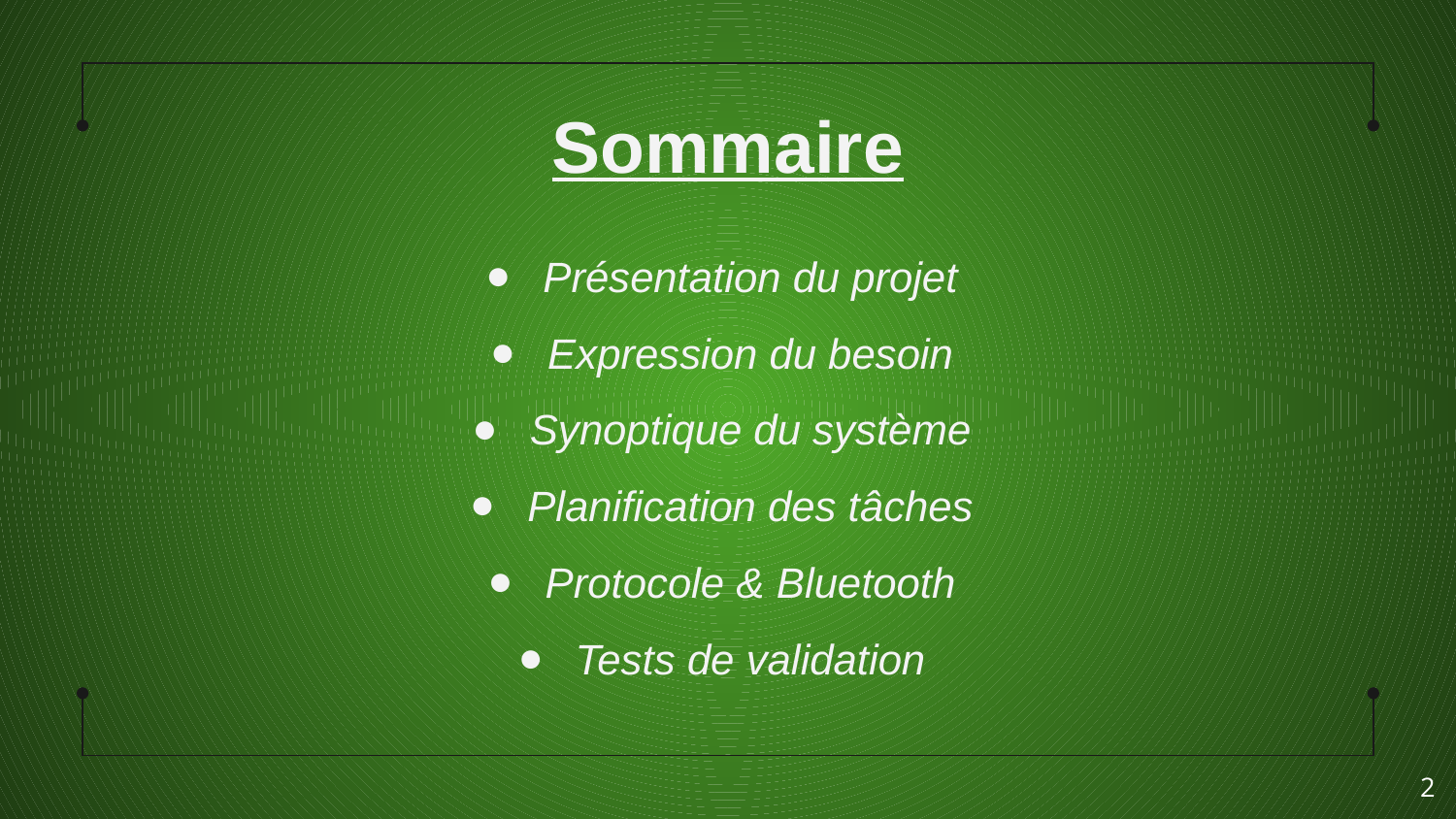

# Sommaire
Présentation du projet
Expression du besoin
Synoptique du système
Planification des tâches
Protocole & Bluetooth
Tests de validation
2